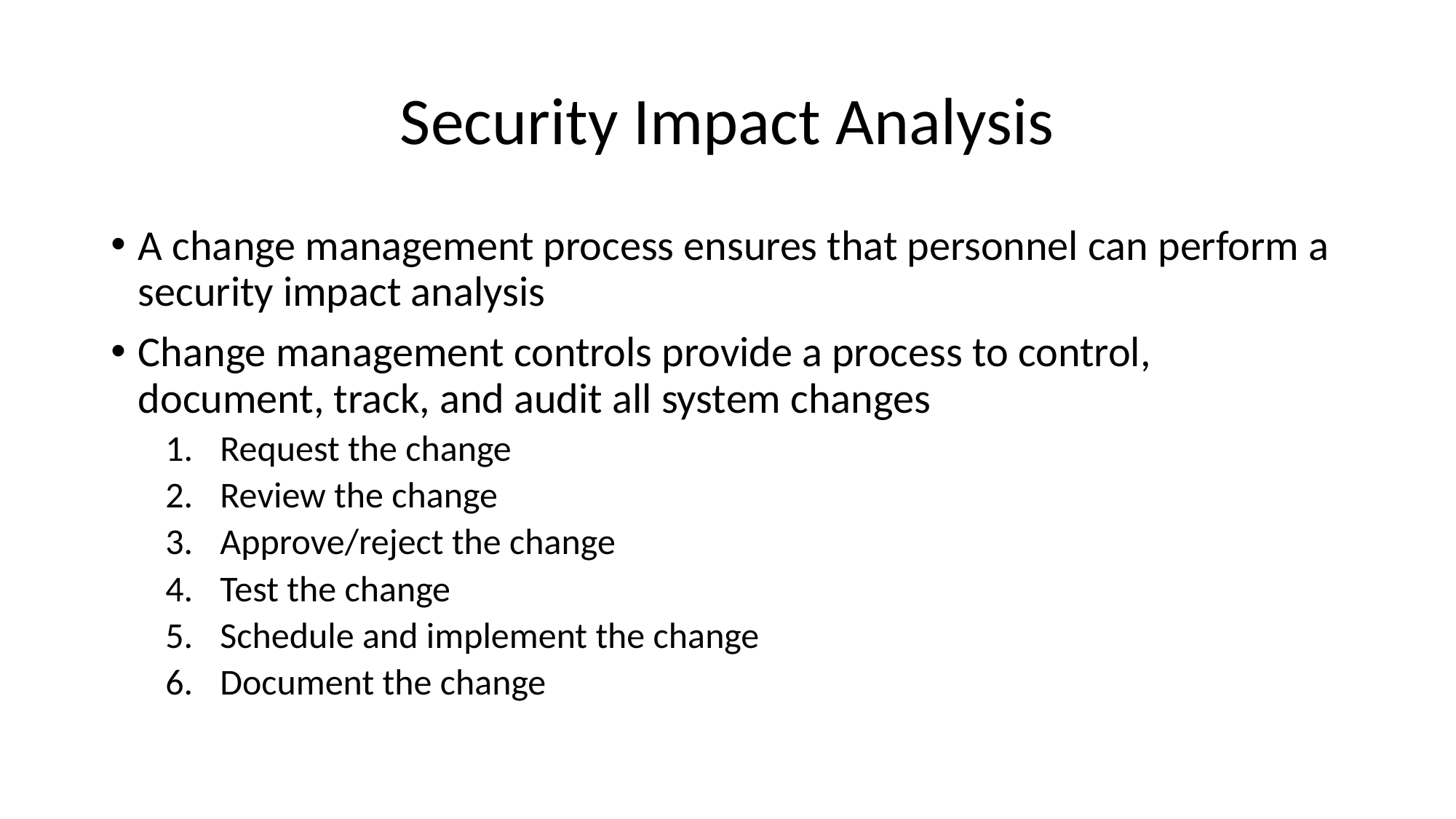

# Security Impact Analysis
A change management process ensures that personnel can perform a security impact analysis
Change management controls provide a process to control, document, track, and audit all system changes
Request the change
Review the change
Approve/reject the change
Test the change
Schedule and implement the change
Document the change